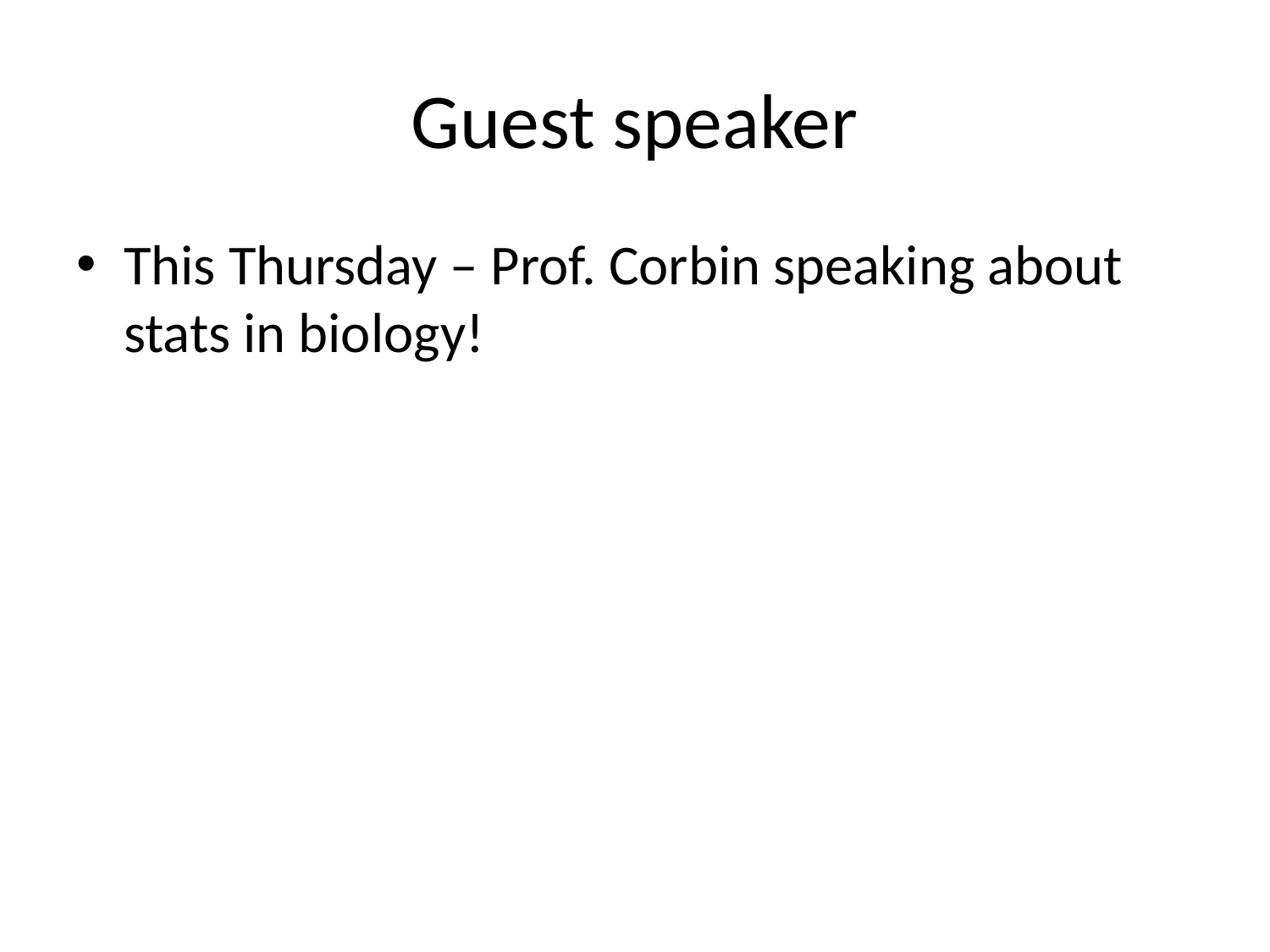

# Guest speaker
This Thursday – Prof. Corbin speaking about stats in biology!